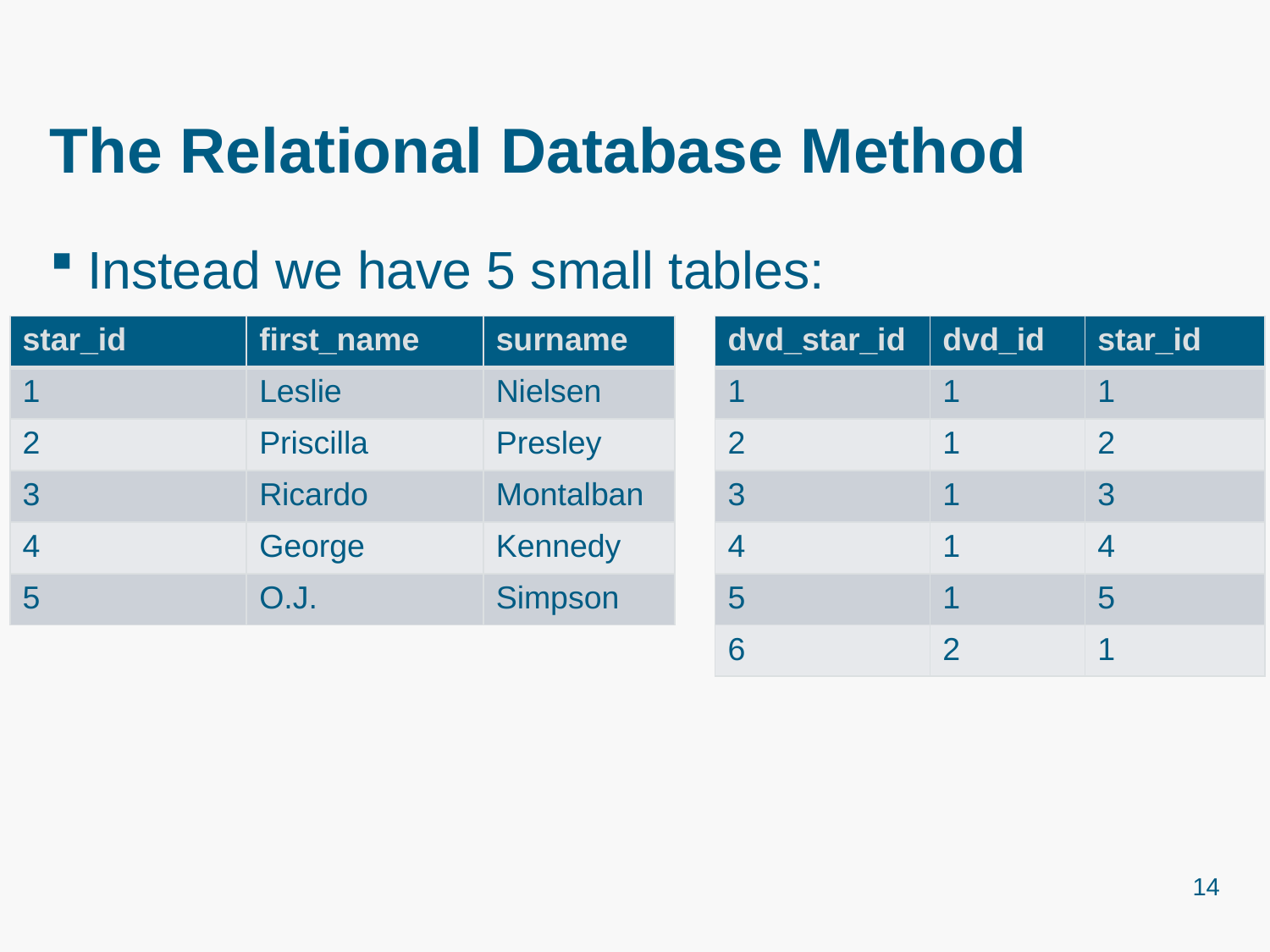

# The Relational Database Method
Instead we have 5 small tables:
| star\_id | first\_name | surname |
| --- | --- | --- |
| 1 | Leslie | Nielsen |
| 2 | Priscilla | Presley |
| 3 | Ricardo | Montalban |
| 4 | George | Kennedy |
| 5 | O.J. | Simpson |
| dvd\_star\_id | dvd\_id | star\_id |
| --- | --- | --- |
| 1 | 1 | 1 |
| 2 | 1 | 2 |
| 3 | 1 | 3 |
| 4 | 1 | 4 |
| 5 | 1 | 5 |
| 6 | 2 | 1 |
14